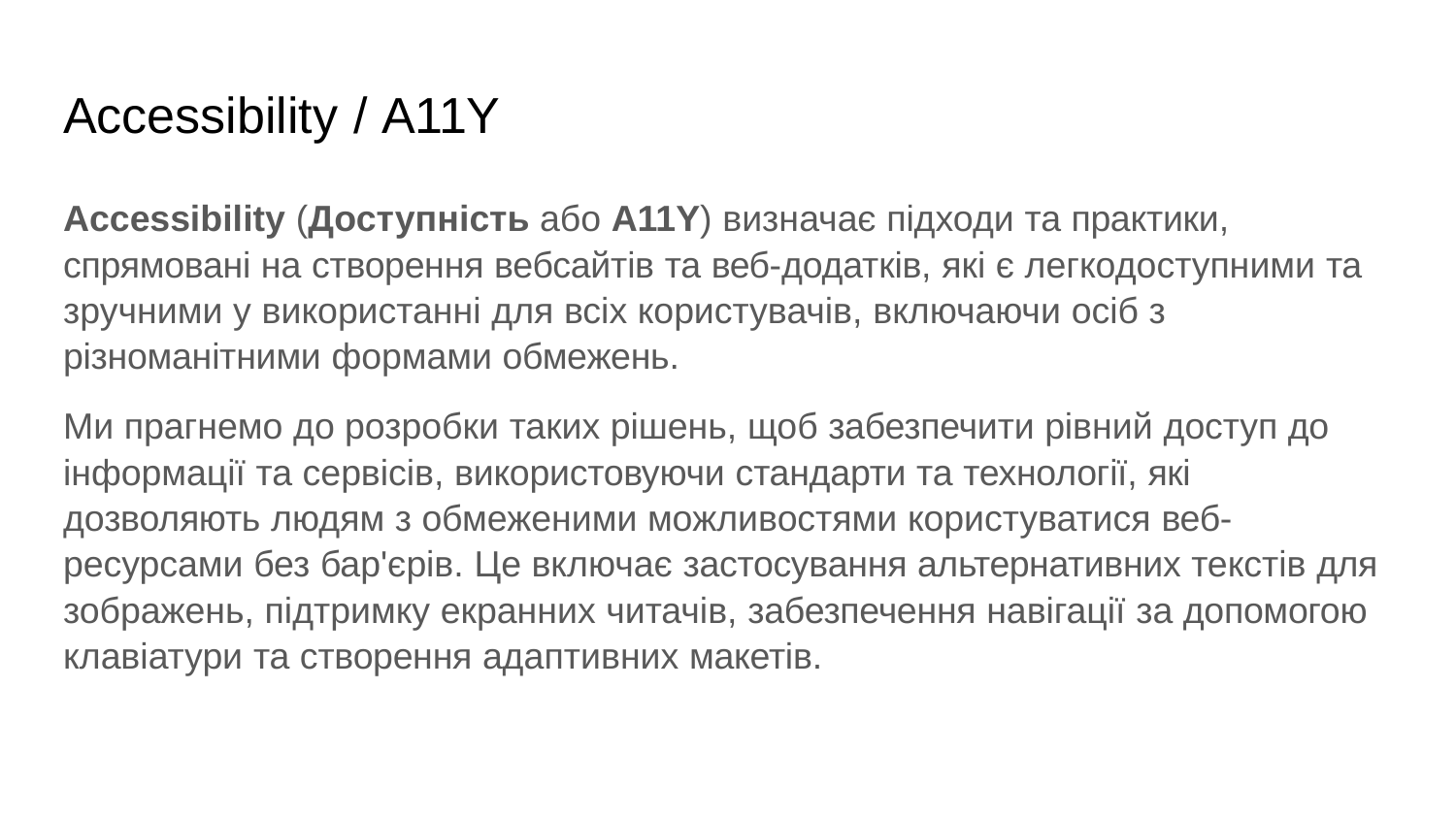

# Accessibility / A11Y
Accessibility (Доступність або A11Y) визначає підходи та практики, спрямовані на створення вебсайтів та веб-додатків, які є легкодоступними та зручними у використанні для всіх користувачів, включаючи осіб з різноманітними формами обмежень.
Ми прагнемо до розробки таких рішень, щоб забезпечити рівний доступ до інформації та сервісів, використовуючи стандарти та технології, які дозволяють людям з обмеженими можливостями користуватися веб- ресурсами без бар'єрів. Це включає застосування альтернативних текстів для зображень, підтримку екранних читачів, забезпечення навігації за допомогою клавіатури та створення адаптивних макетів.